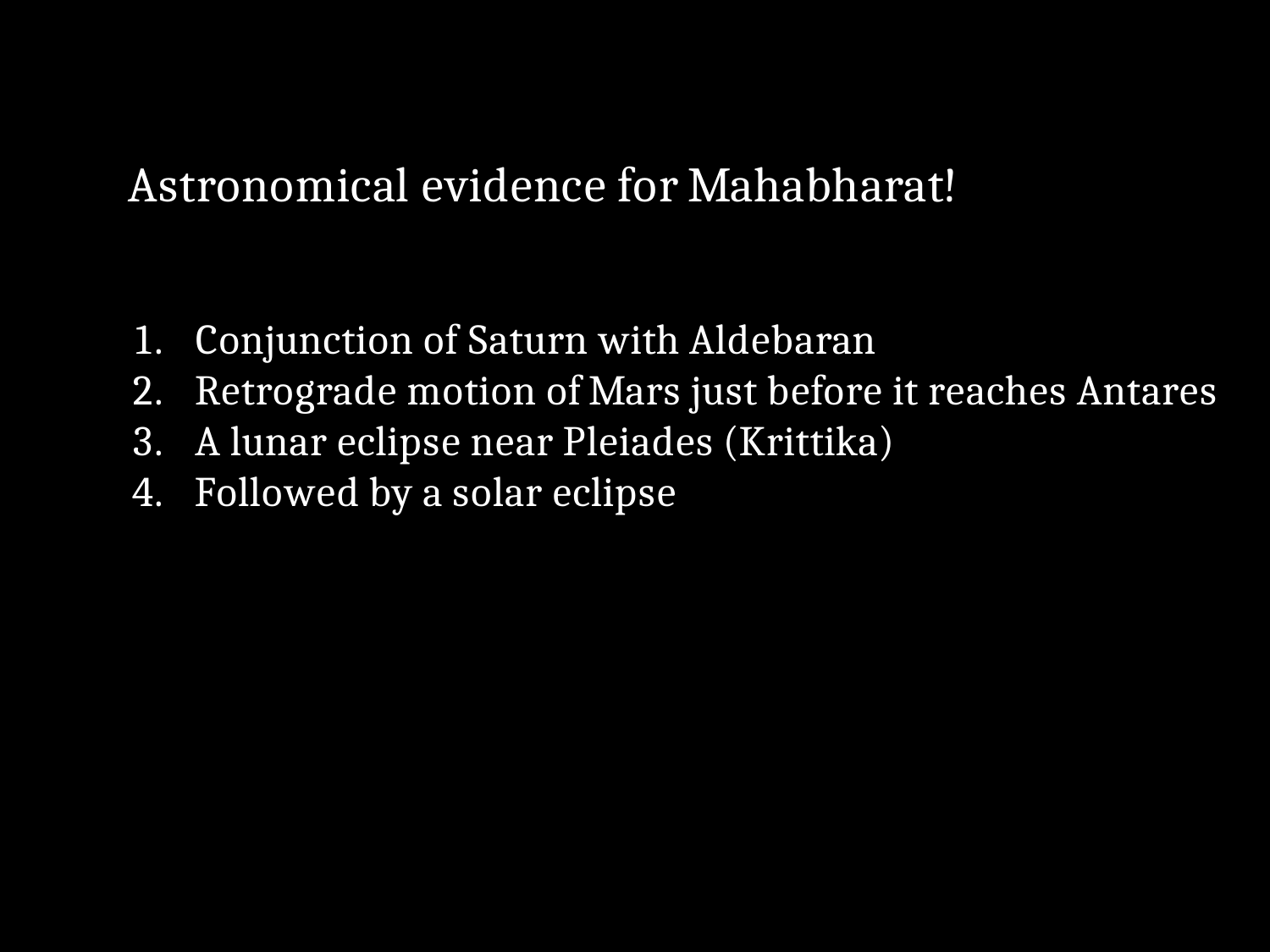

Astronomical evidence for Mahabharat!
Conjunction of Saturn with Aldebaran
Retrograde motion of Mars just before it reaches Antares
A lunar eclipse near Pleiades (Krittika)
Followed by a solar eclipse